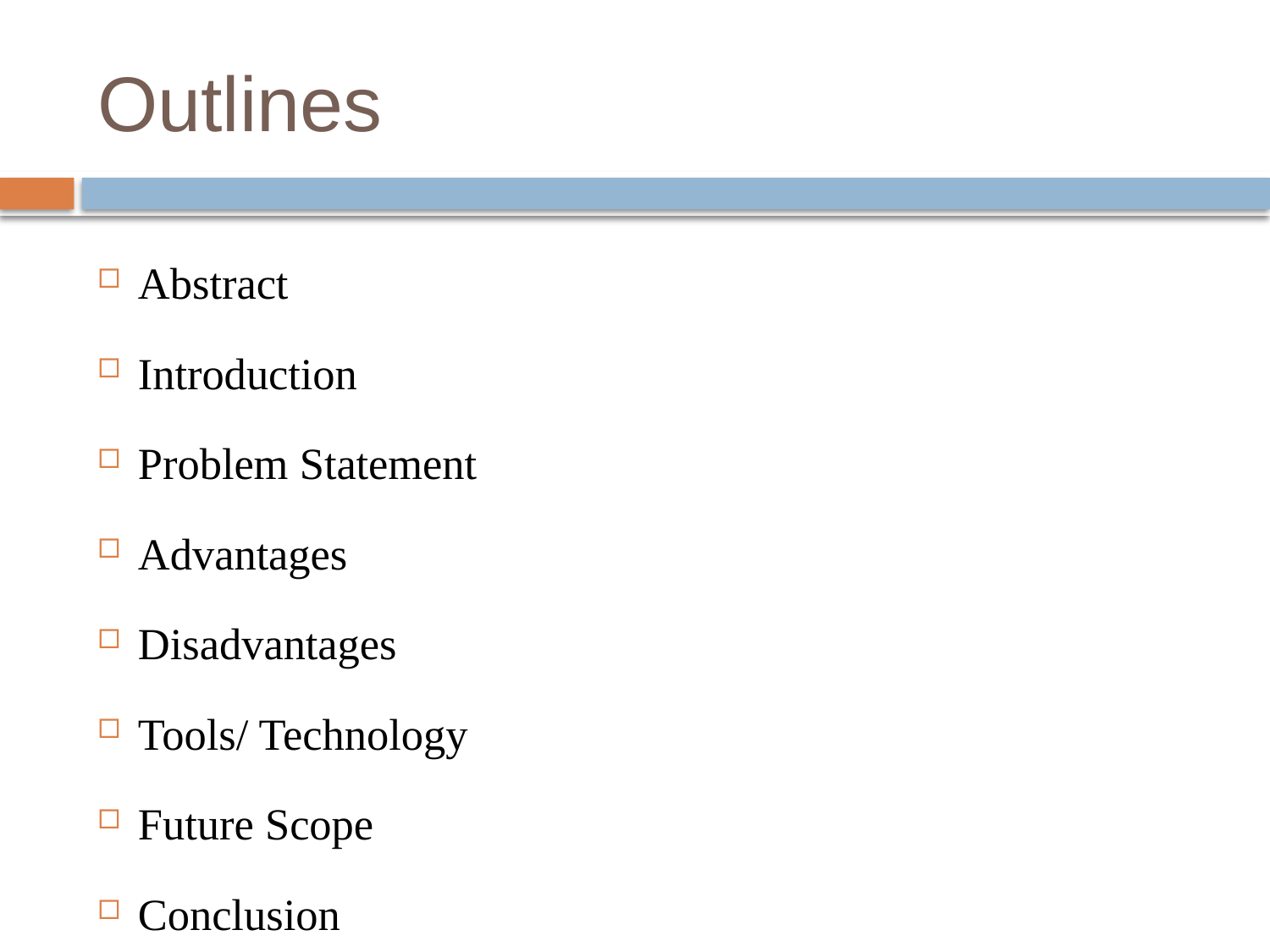

# Outlines
Abstract
Introduction
Problem Statement
Advantages
Disadvantages
Tools/ Technology
Future Scope
Conclusion